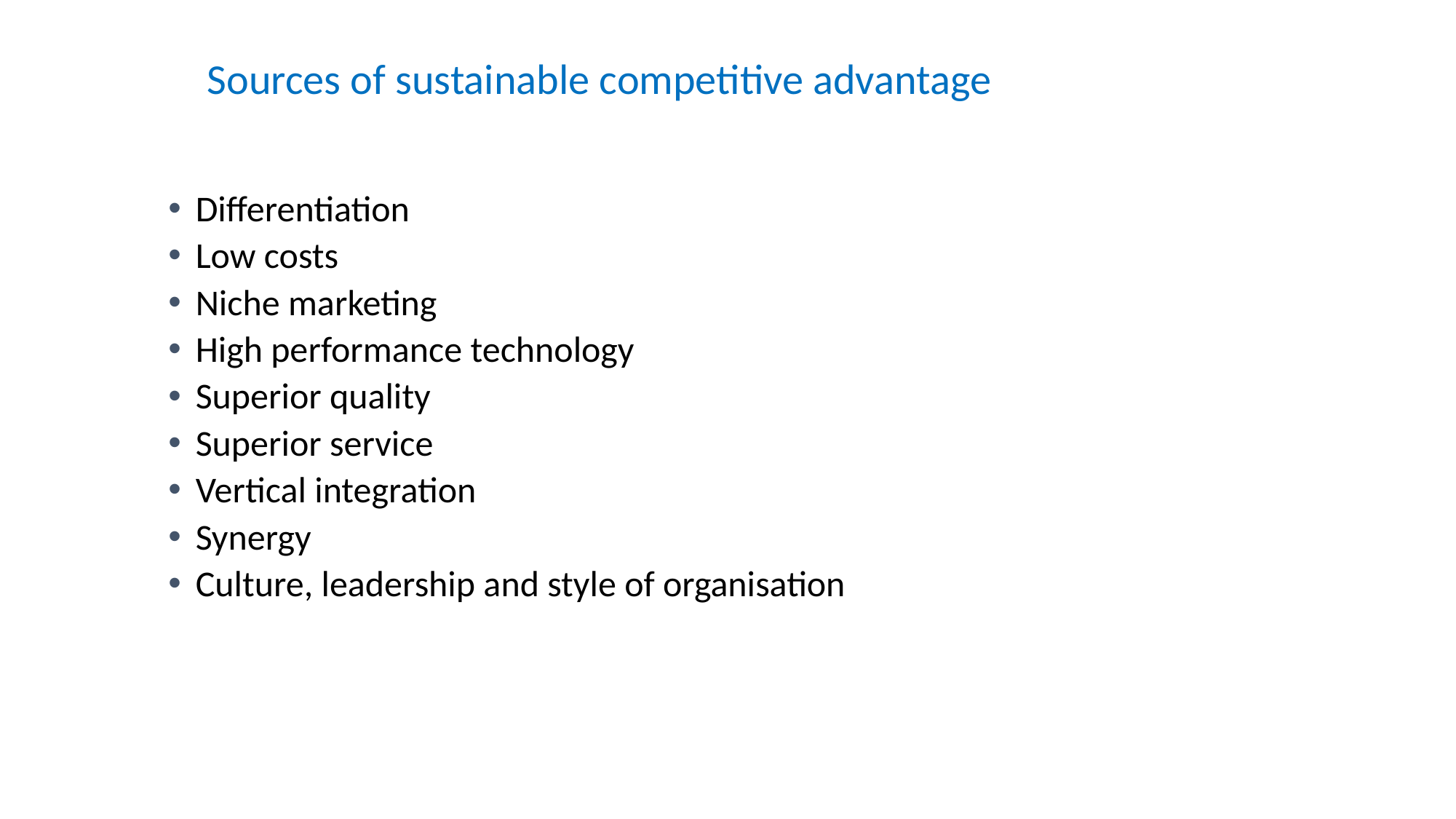

# Sources of sustainable competitive advantage
Differentiation
Low costs
Niche marketing
High performance technology
Superior quality
Superior service
Vertical integration
Synergy
Culture, leadership and style of organisation